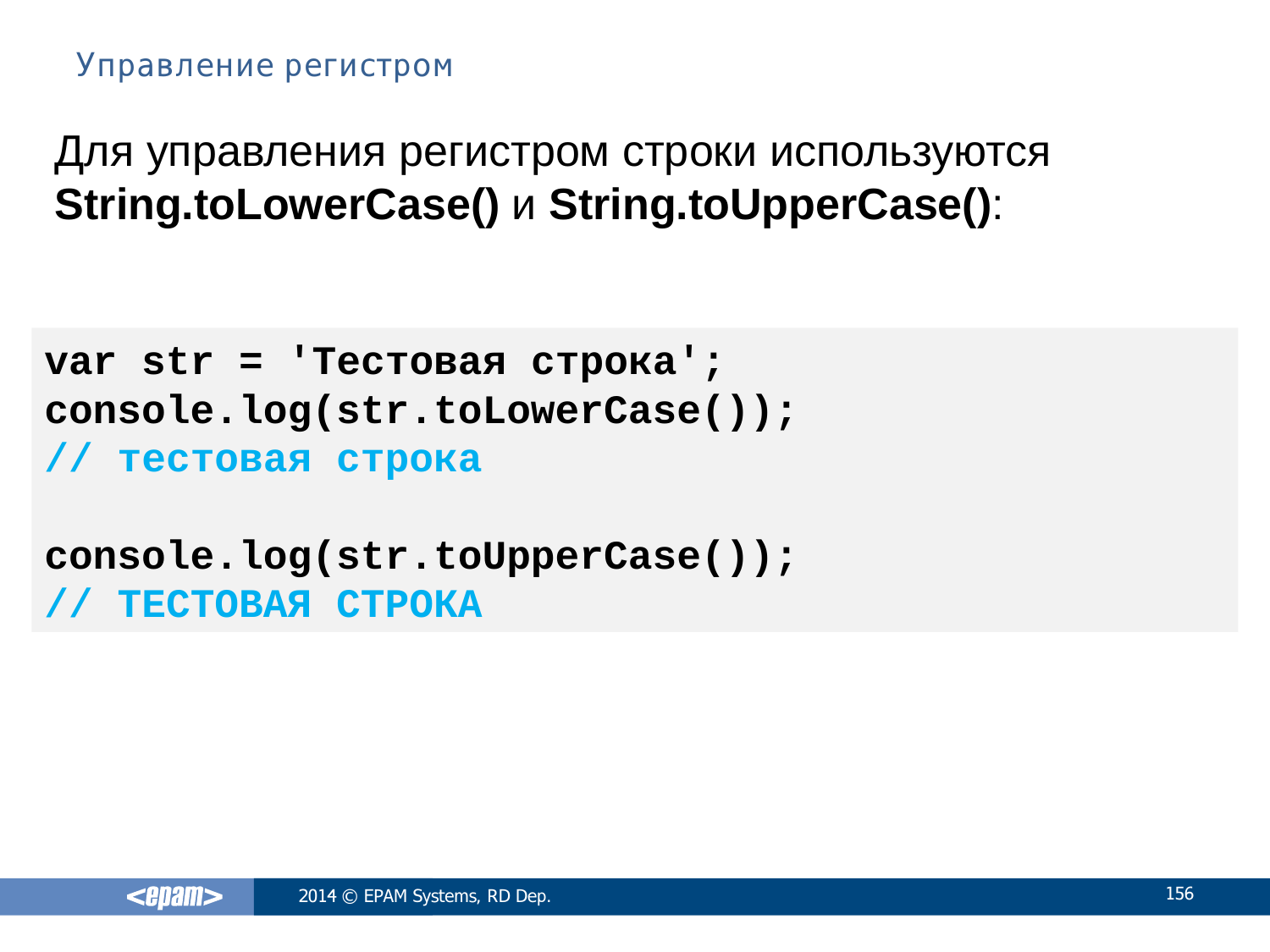

# Управление регистром
Для управления регистром строки используются String.toLowerCase() и String.toUpperCase():
var str = 'Тестовая строка';
console.log(str.toLowerCase());
// тестовая строка

console.log(str.toUpperCase());
// ТЕСТОВАЯ СТРОКА
156
2014 © EPAM Systems, RD Dep.